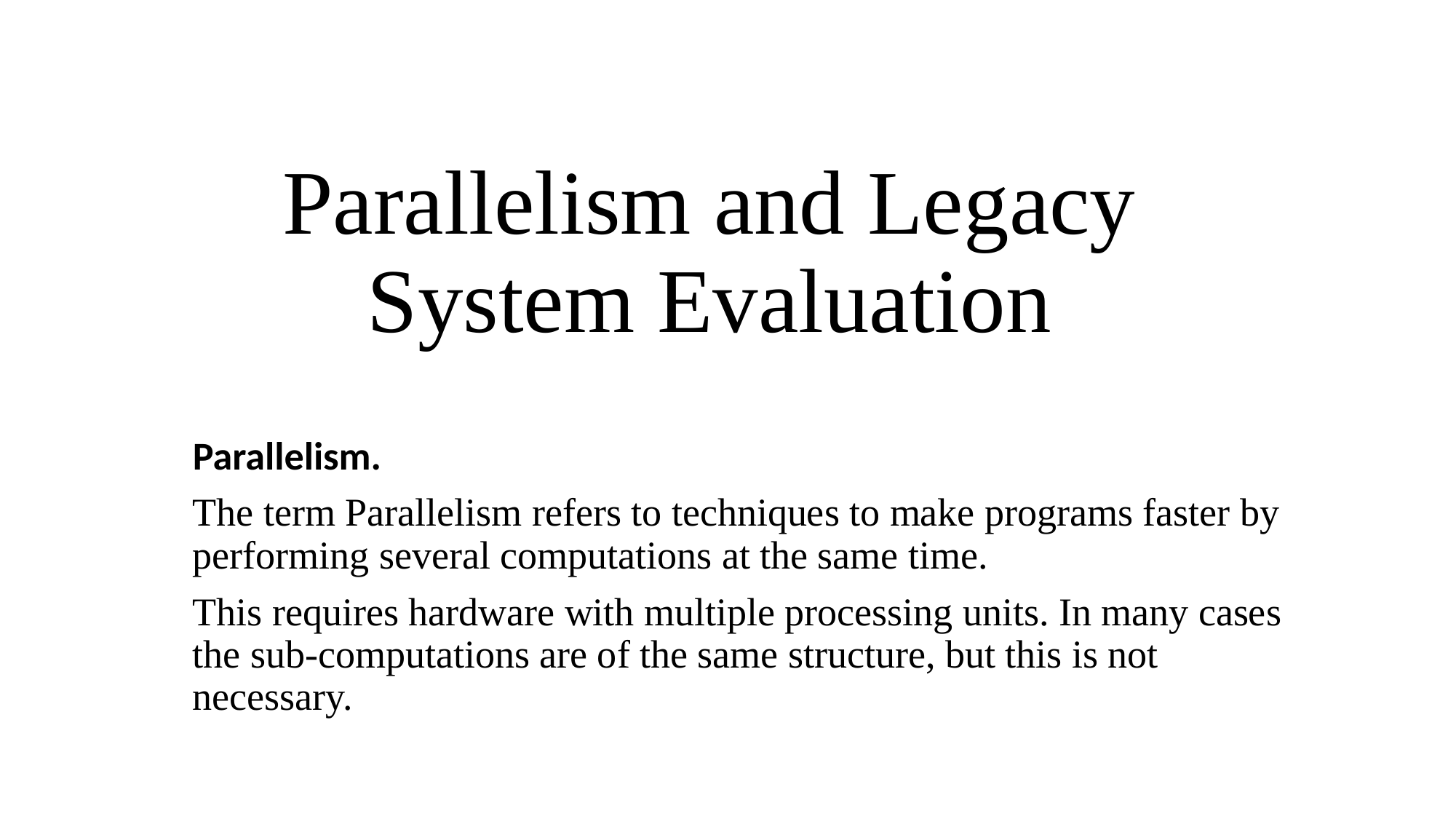

# Parallelism and Legacy System Evaluation
Parallelism.
The term Parallelism refers to techniques to make programs faster by performing several computations at the same time.
This requires hardware with multiple processing units. In many cases the sub-computations are of the same structure, but this is not necessary.